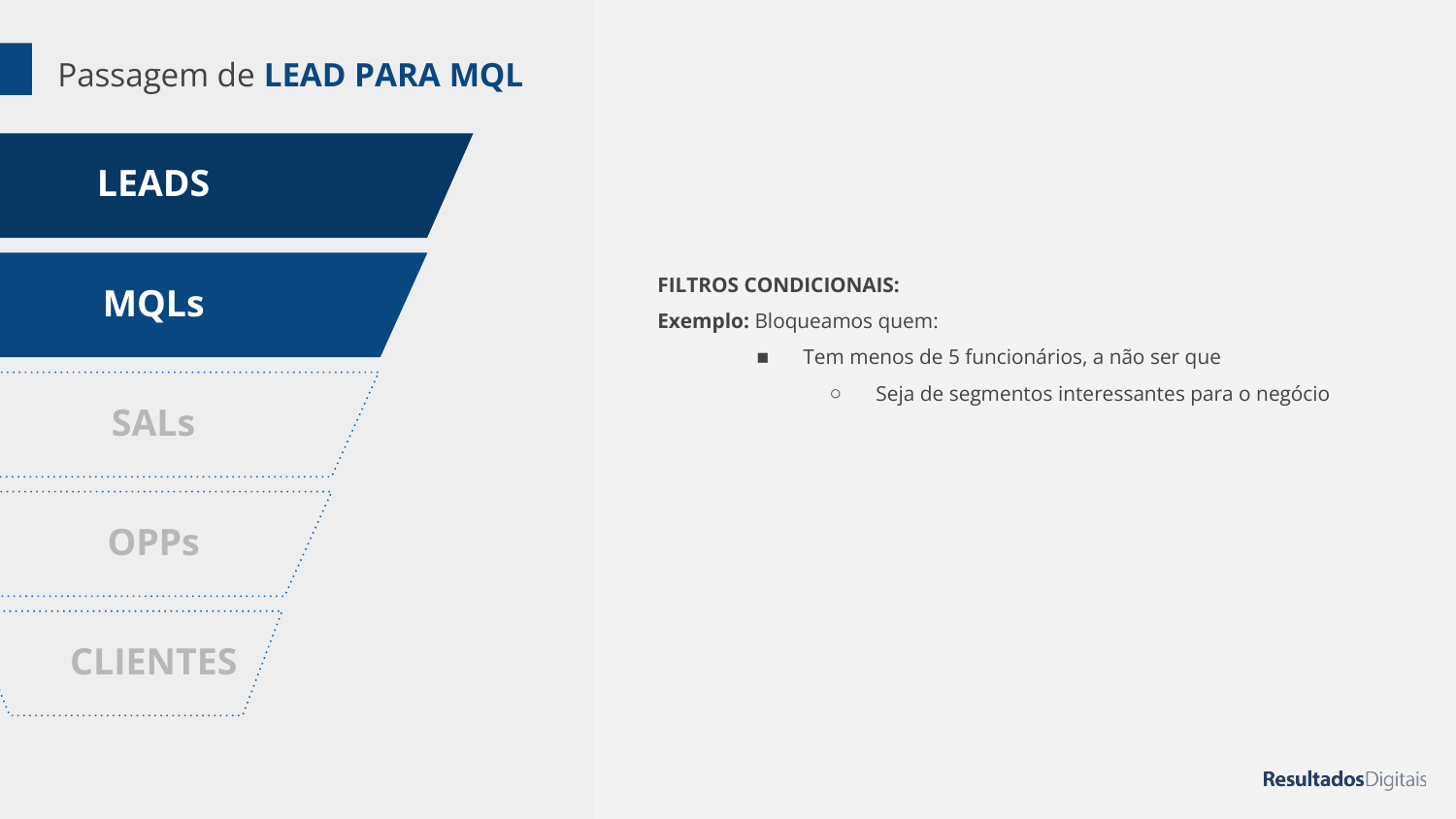

# Passagem de LEAD PARA MQL
FILTROS CONDICIONAIS:
Exemplo: Bloqueamos quem:
Tem menos de 5 funcionários, a não ser que
Seja de segmentos interessantes para o negócio

LEADS

MQLs

SALs

OPPs

CLIENTES